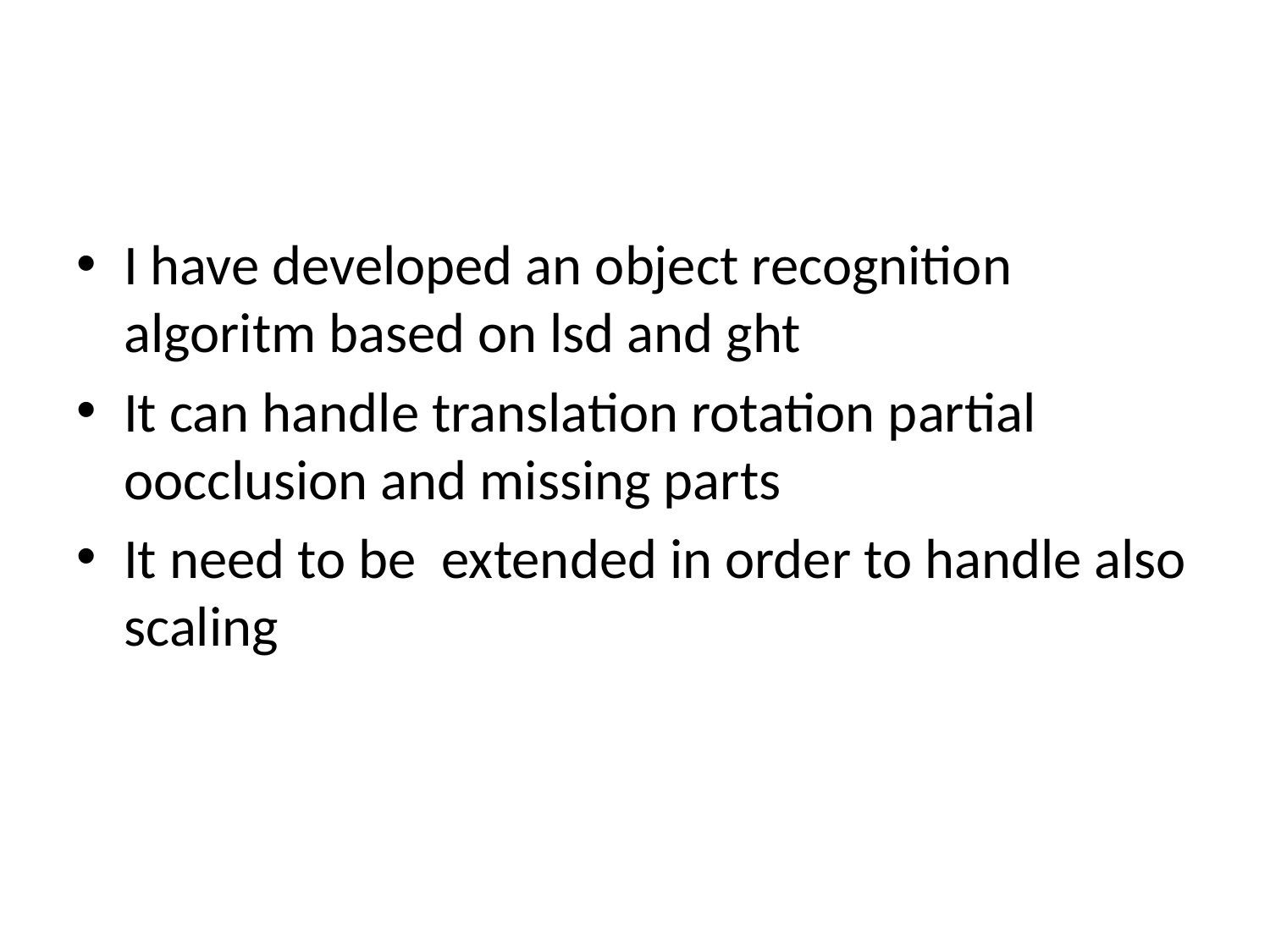

#
I have developed an object recognition algoritm based on lsd and ght
It can handle translation rotation partial oocclusion and missing parts
It need to be  extended in order to handle also scaling